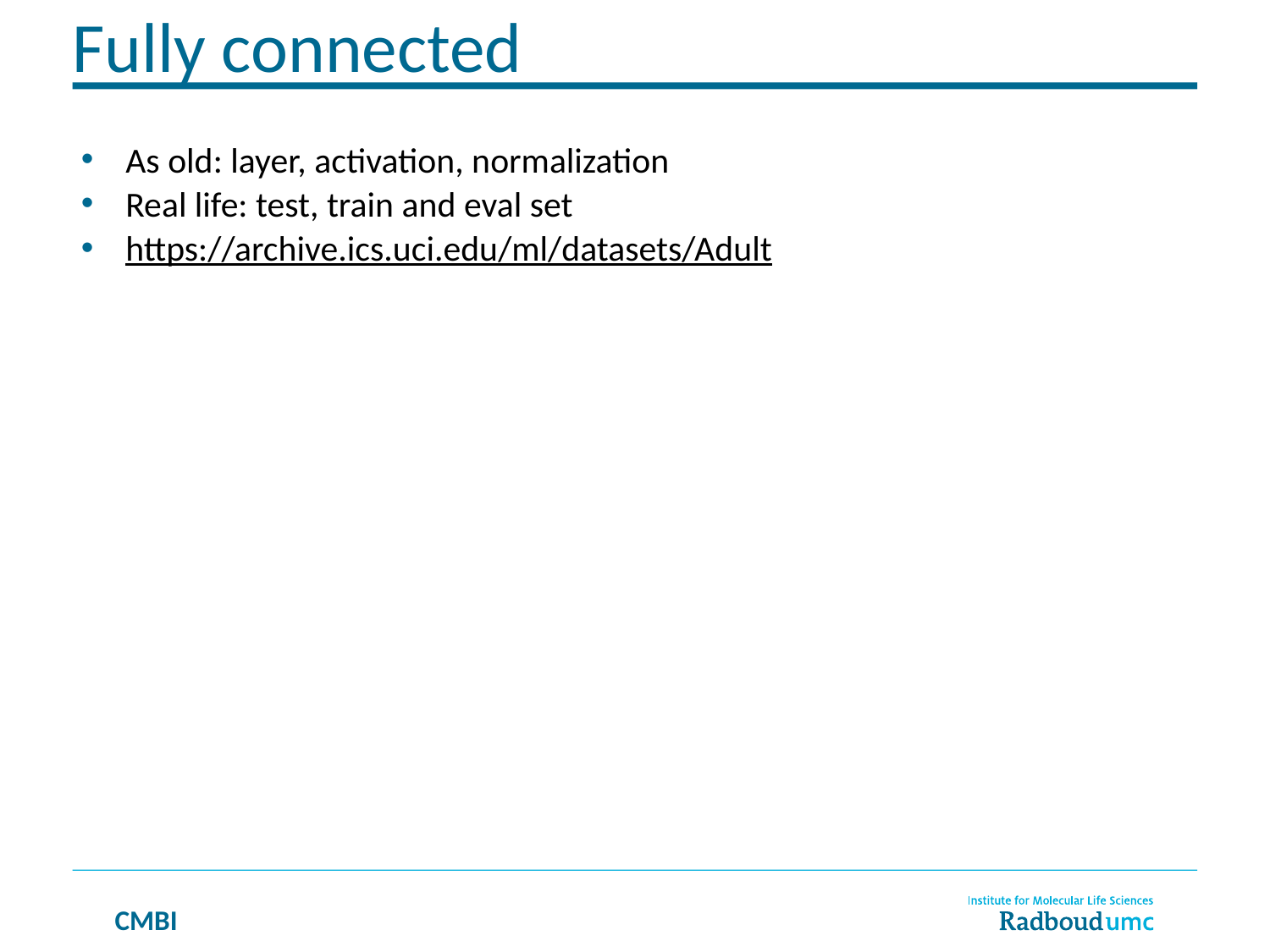

Fully connected
As old: layer, activation, normalization
Real life: test, train and eval set
https://archive.ics.uci.edu/ml/datasets/Adult